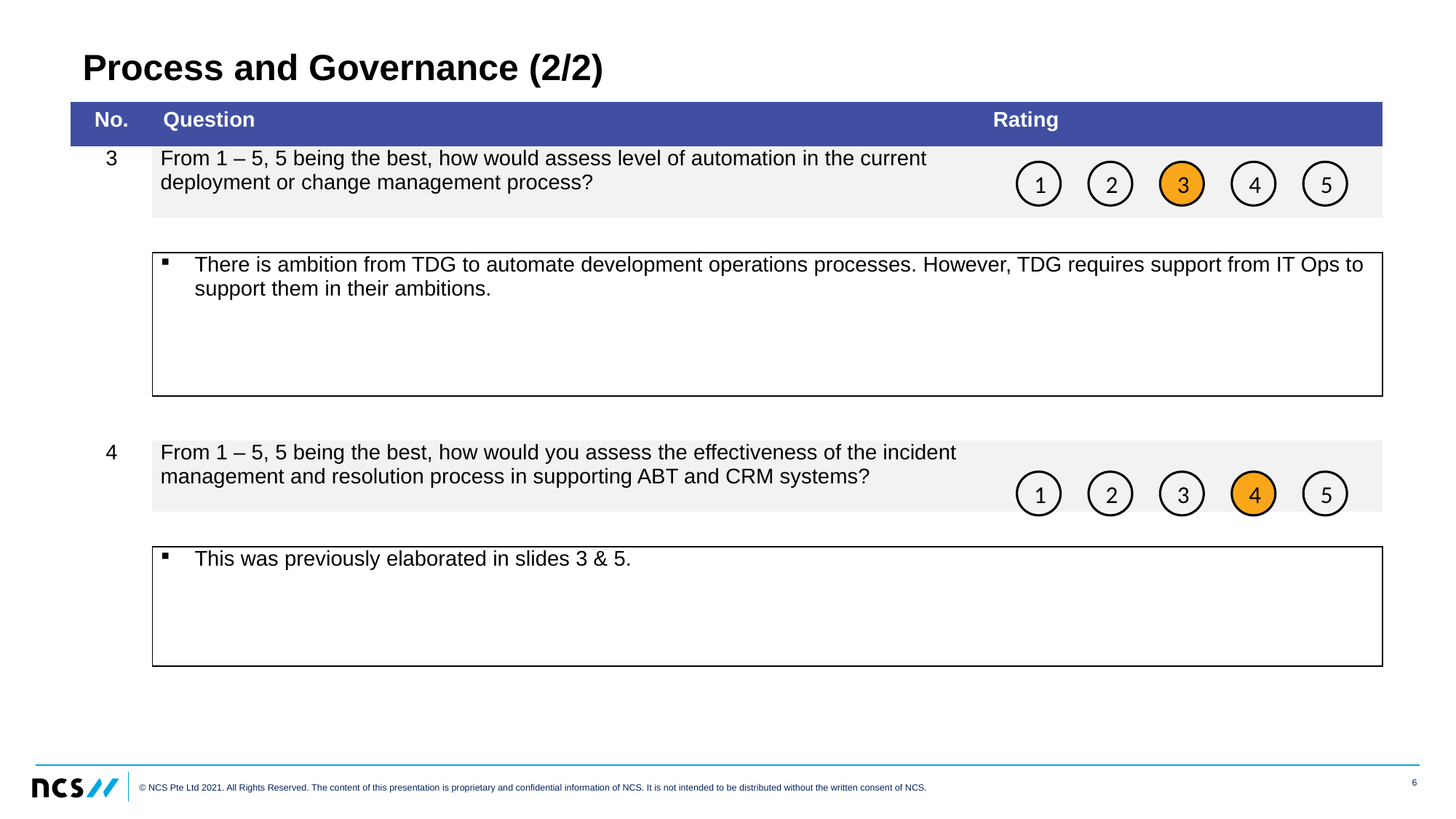

# Process and Governance (2/2)
| No. | Question | Rating |
| --- | --- | --- |
| 3 | From 1 – 5, 5 being the best, how would assess level of automation in the current deployment or change management process? |  |
|  |  |  |
|  | There is ambition from TDG to automate development operations processes. However, TDG requires support from IT Ops to support them in their ambitions. |  |
|  |  |  |
| 4 | From 1 – 5, 5 being the best, how would you assess the effectiveness of the incident management and resolution process in supporting ABT and CRM systems? |  |
|  |  |  |
|  | This was previously elaborated in slides 3 & 5. |  |
1
2
3
4
5
1
2
3
4
5